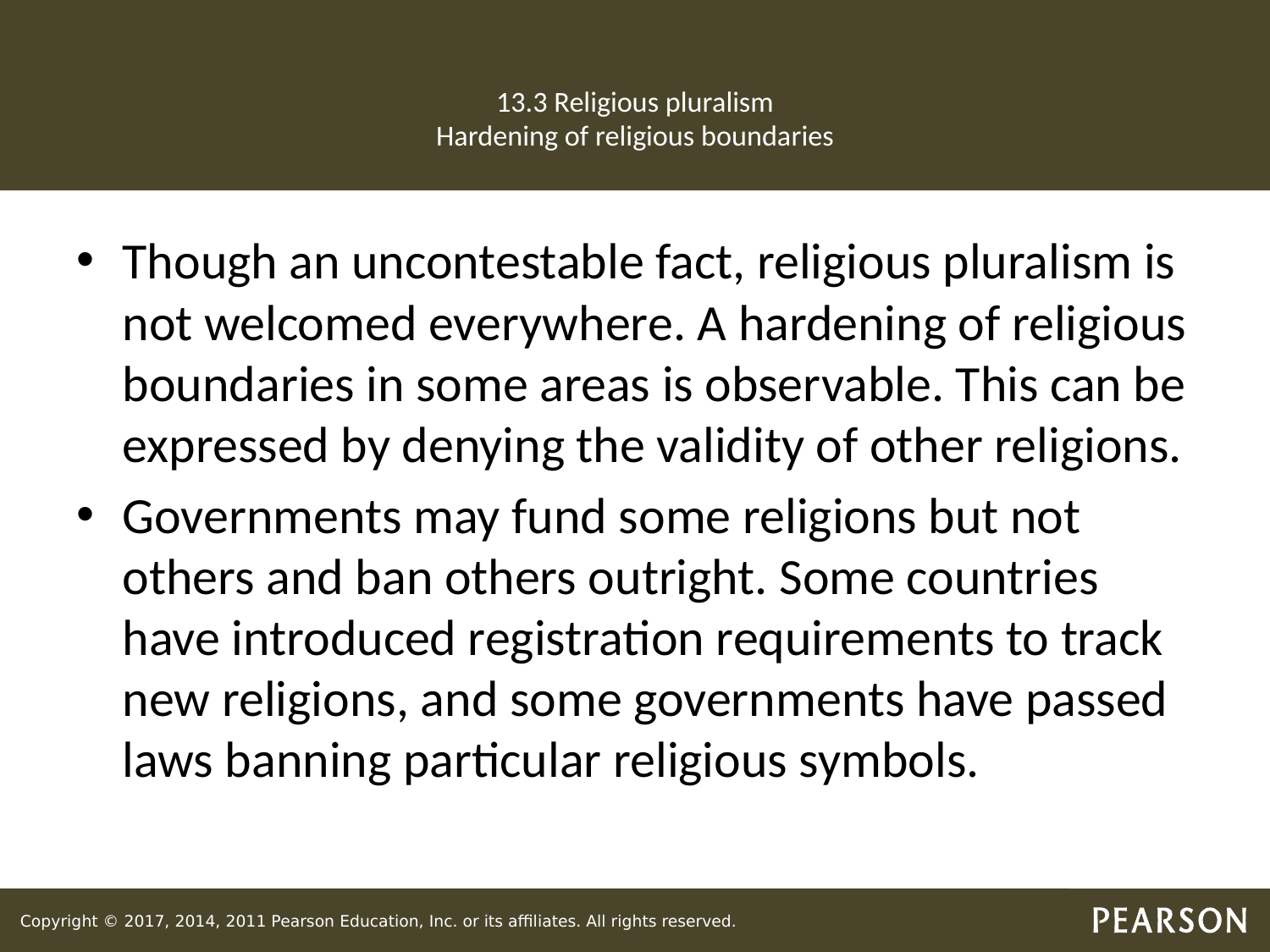

# 13.3 Religious pluralism Hardening of religious boundaries
Though an uncontestable fact, religious pluralism is not welcomed everywhere. A hardening of religious boundaries in some areas is observable. This can be expressed by denying the validity of other religions.
Governments may fund some religions but not others and ban others outright. Some countries have introduced registration requirements to track new religions, and some governments have passed laws banning particular religious symbols.